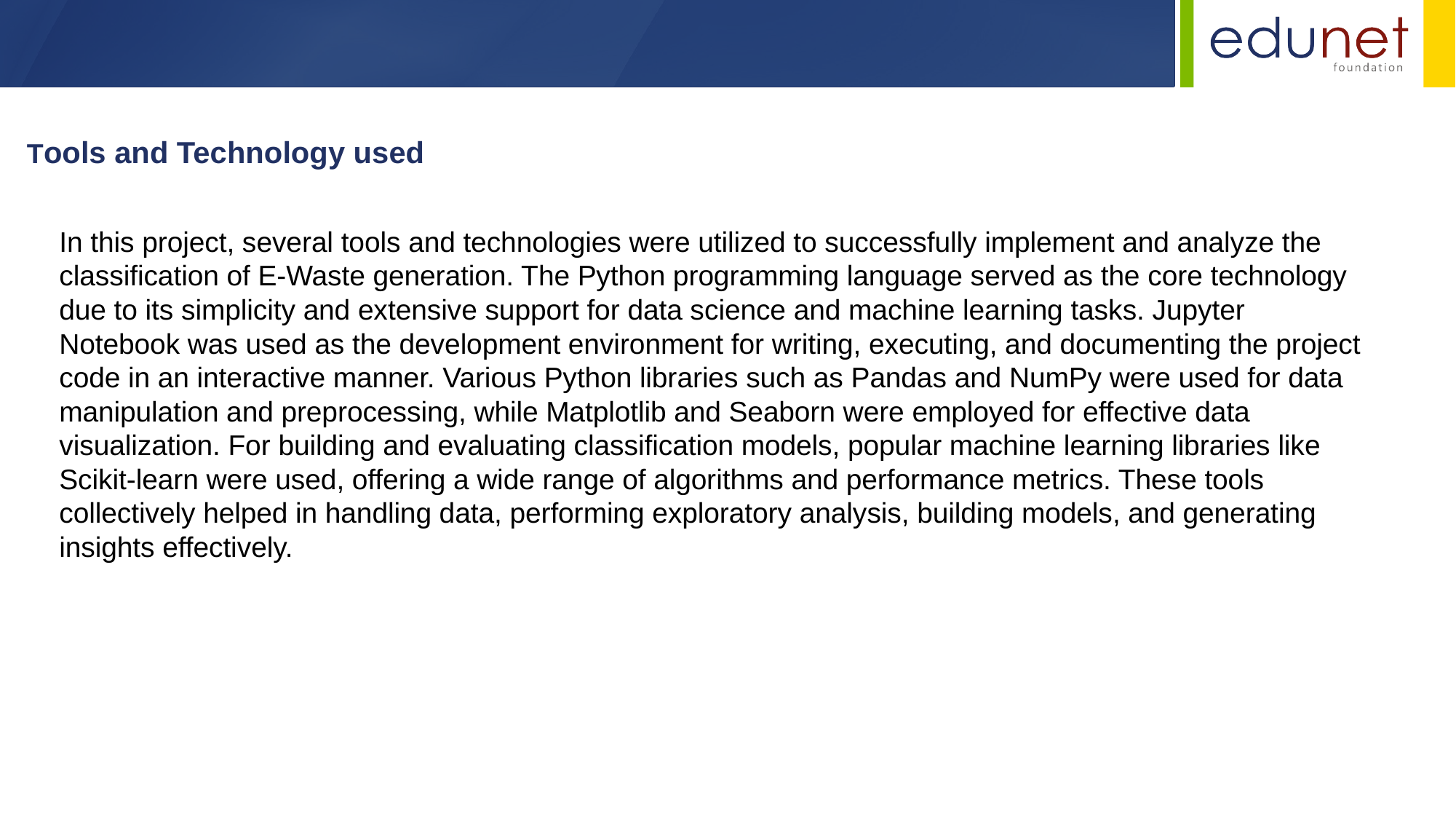

Tools and Technology used
In this project, several tools and technologies were utilized to successfully implement and analyze the classification of E-Waste generation. The Python programming language served as the core technology due to its simplicity and extensive support for data science and machine learning tasks. Jupyter Notebook was used as the development environment for writing, executing, and documenting the project code in an interactive manner. Various Python libraries such as Pandas and NumPy were used for data manipulation and preprocessing, while Matplotlib and Seaborn were employed for effective data visualization. For building and evaluating classification models, popular machine learning libraries like Scikit-learn were used, offering a wide range of algorithms and performance metrics. These tools collectively helped in handling data, performing exploratory analysis, building models, and generating insights effectively.